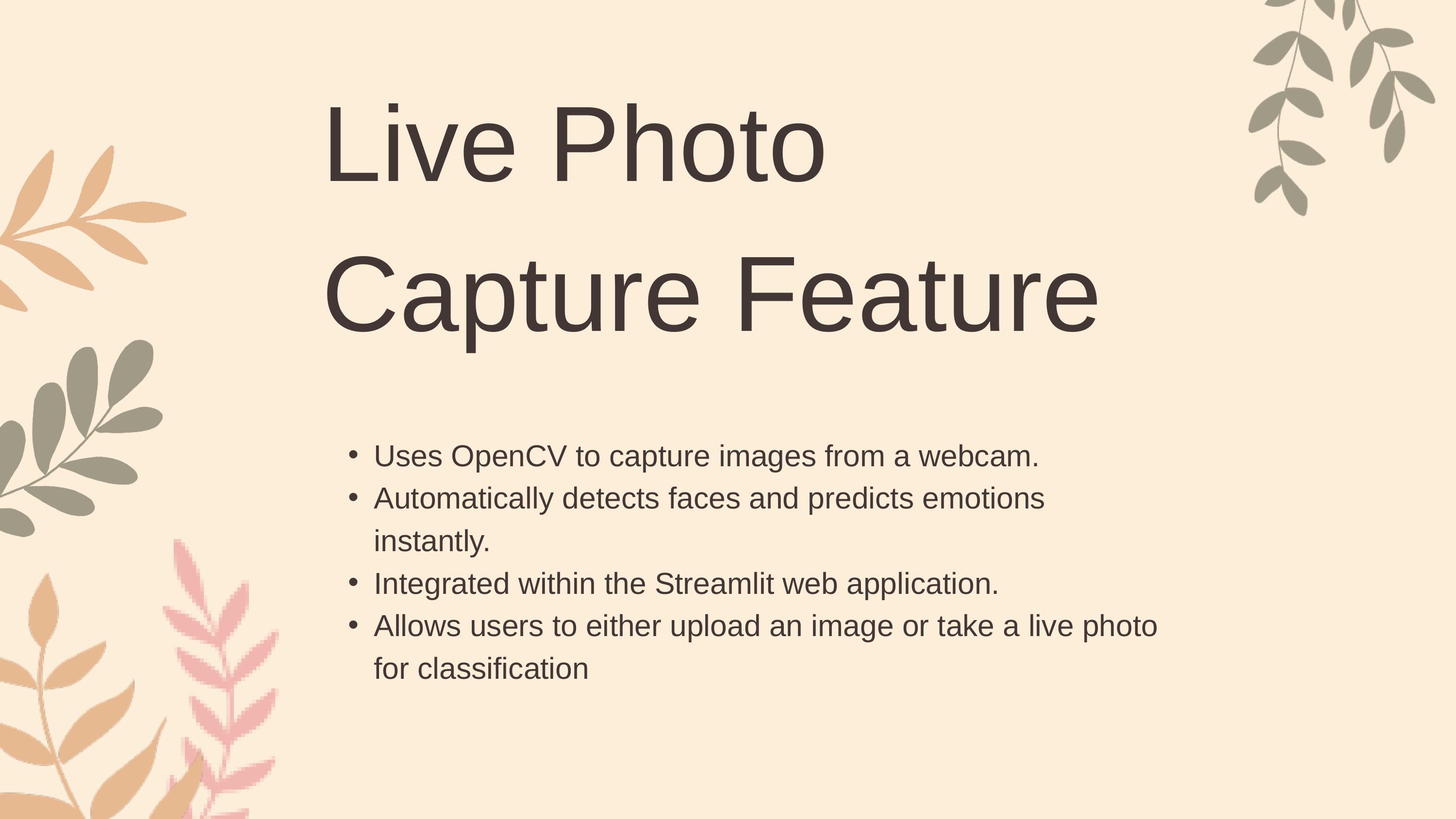

Live Photo Capture Feature

Uses OpenCV to capture images from a webcam.
Automatically detects faces and predicts emotions instantly.
Integrated within the Streamlit web application.
Allows users to either upload an image or take a live photo for classification